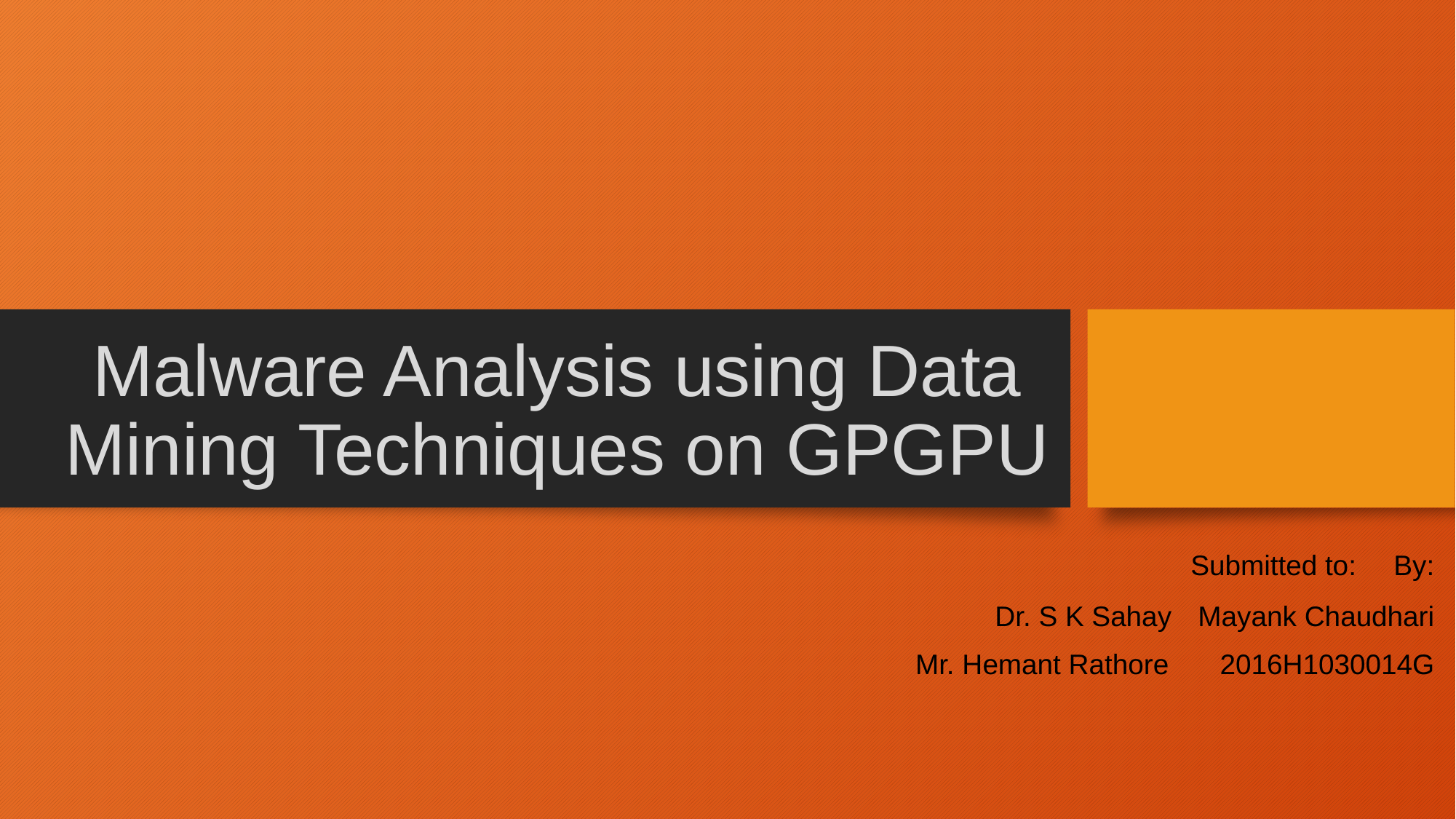

# Malware Analysis using Data Mining Techniques on GPGPU
Submitted to:											By:
			Dr. S K Sahay									Mayank Chaudhari
			Mr. Hemant Rathore								2016H1030014G